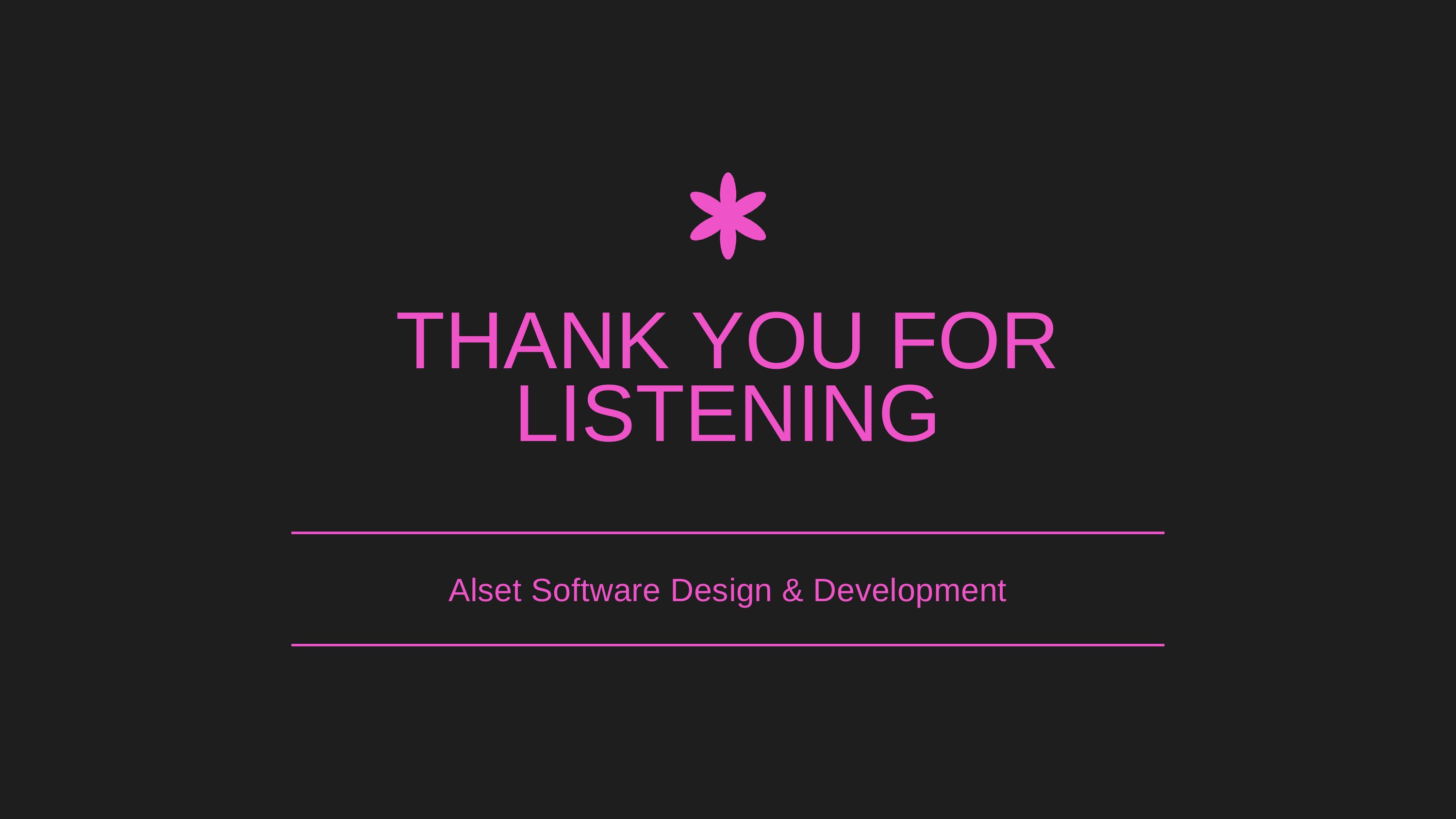

THANK YOU FOR LISTENING

Alset Software Design & Development